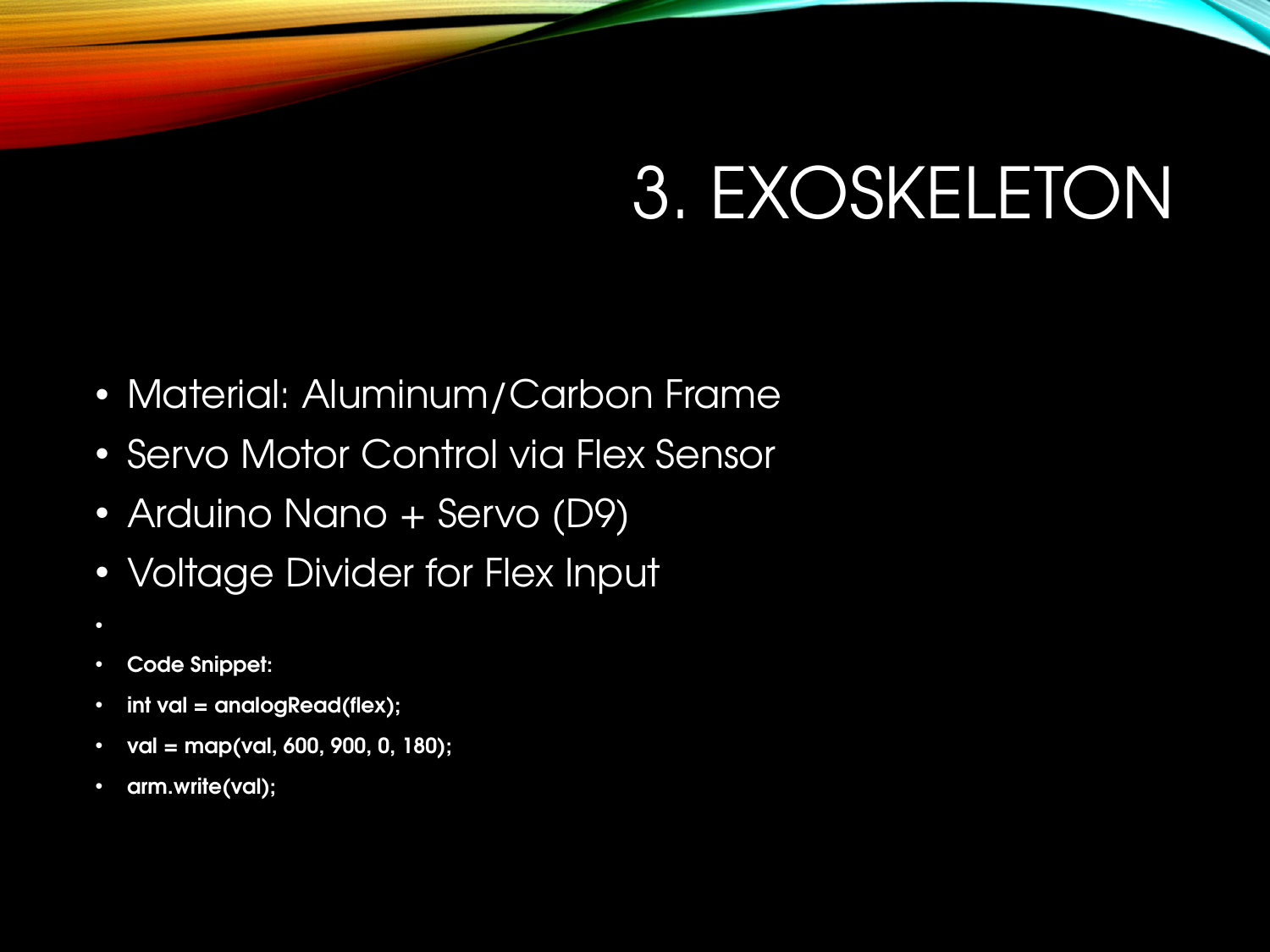

# 3. Exoskeleton

Material: Aluminum/Carbon Frame
Servo Motor Control via Flex Sensor
Arduino Nano + Servo (D9)
Voltage Divider for Flex Input

Code Snippet:
int val = analogRead(flex);
val = map(val, 600, 900, 0, 180);
arm.write(val);